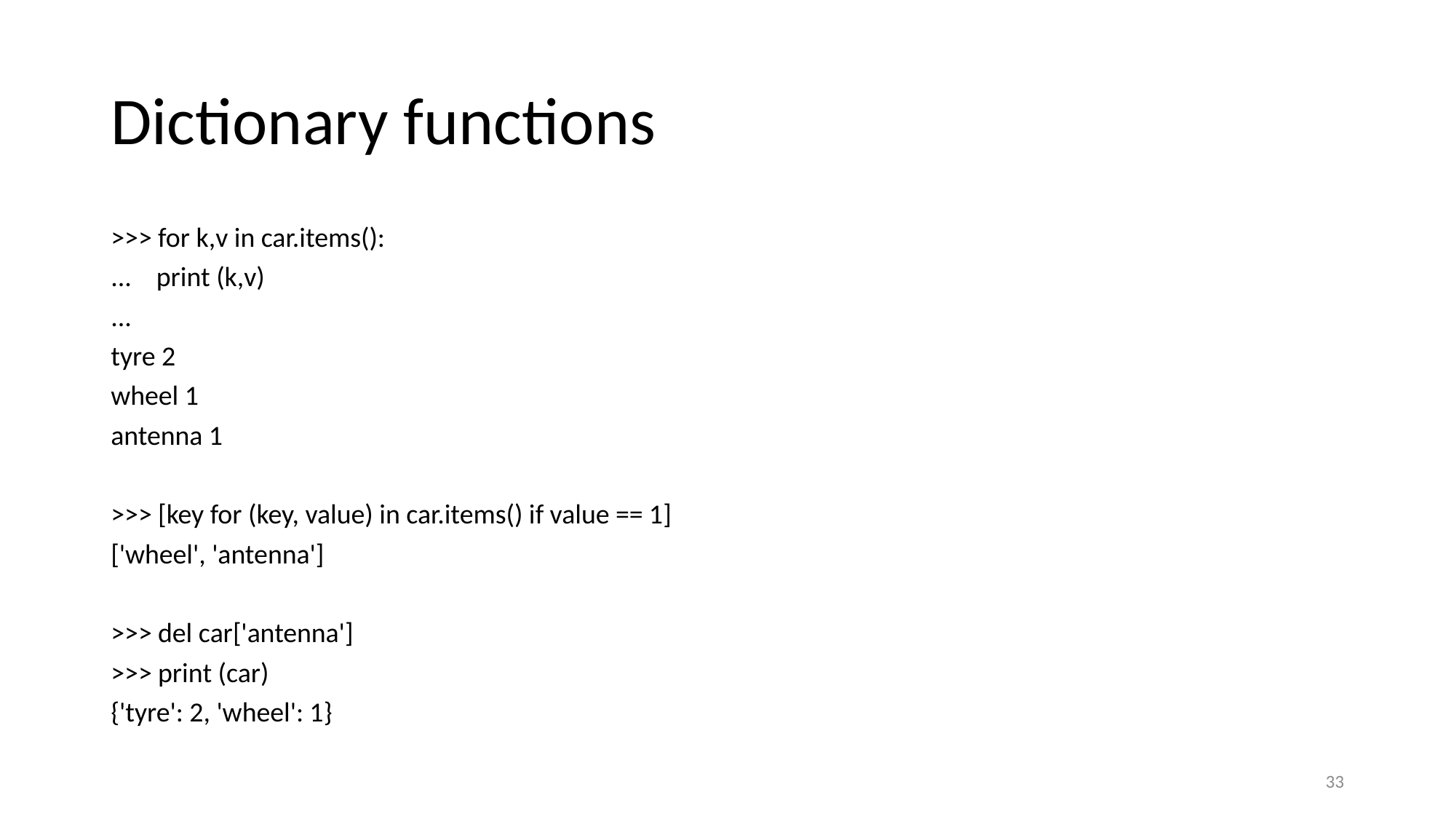

# Dictionary functions
>>> for k,v in car.items():
...    print (k,v)
...
tyre 2
wheel 1
antenna 1

>>> [key for (key, value) in car.items() if value == 1]
['wheel', 'antenna']

>>> del car['antenna']
>>> print (car)
{'tyre': 2, 'wheel': 1}

33